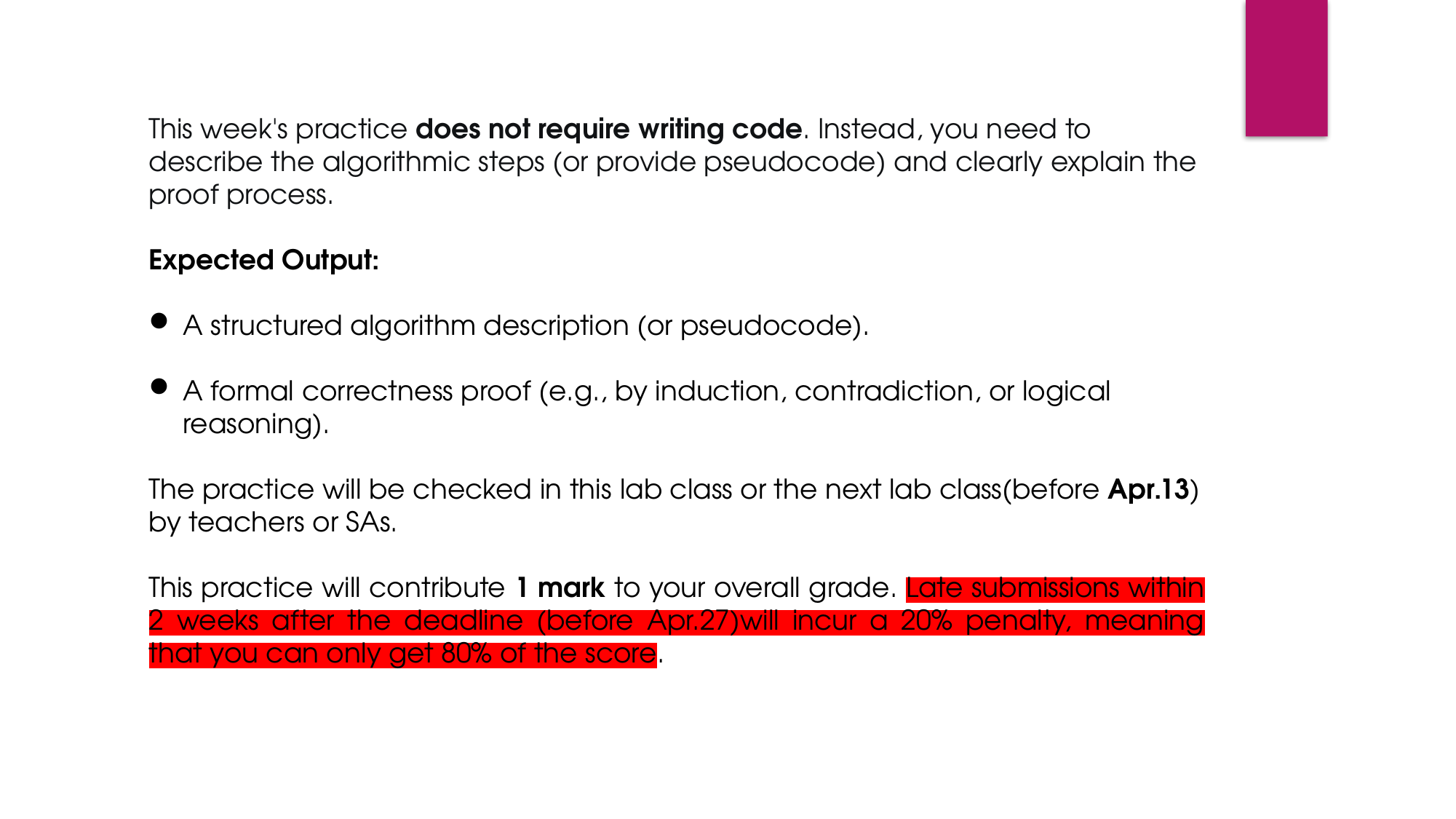

This week's practice does not require writing code. Instead, you need to describe the algorithmic steps (or provide pseudocode) and clearly explain the proof process.

Expected Output:

A structured algorithm description (or pseudocode).

A formal correctness proof (e.g., by induction, contradiction, or logical reasoning).

The practice will be checked in this lab class or the next lab class(before Apr.13) by teachers or SAs.

This practice will contribute 1 mark to your overall grade. Late submissions within 2 weeks after the deadline (before Apr.27)will incur a 20% penalty, meaning that you can only get 80% of the score.